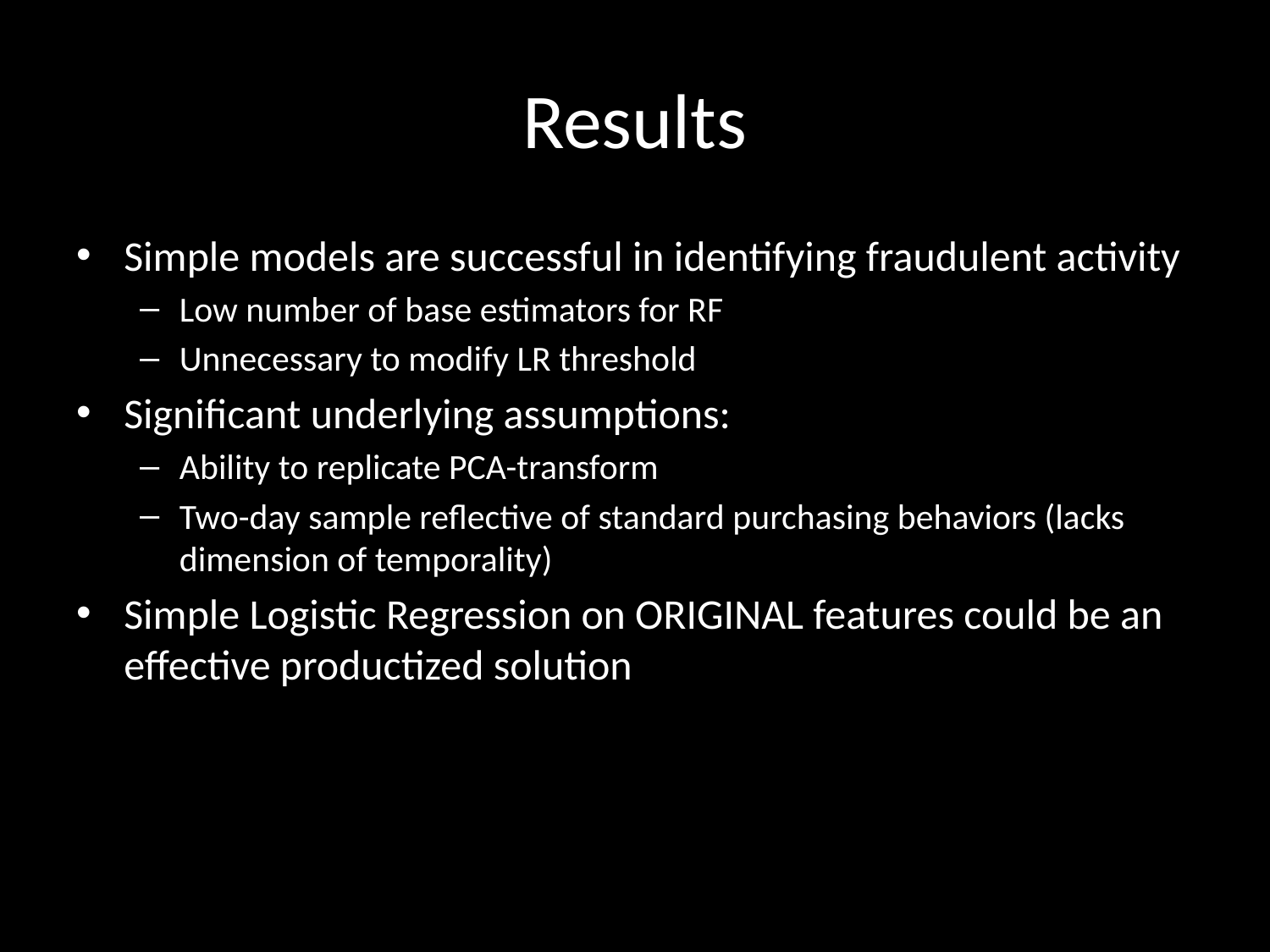

# Results
Simple models are successful in identifying fraudulent activity
Low number of base estimators for RF
Unnecessary to modify LR threshold
Significant underlying assumptions:
Ability to replicate PCA-transform
Two-day sample reflective of standard purchasing behaviors (lacks dimension of temporality)
Simple Logistic Regression on ORIGINAL features could be an effective productized solution